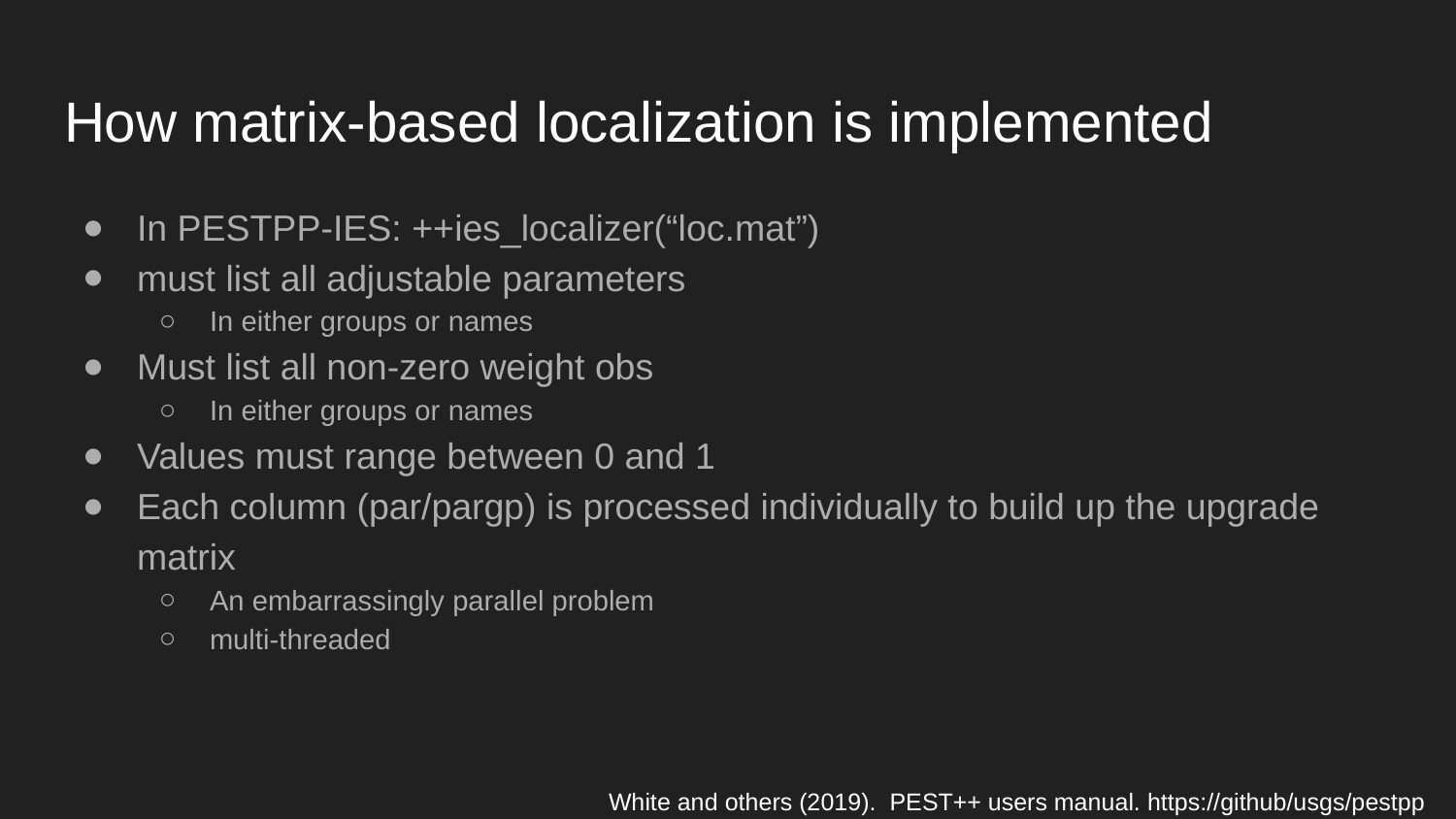

# How matrix-based localization is implemented
In PESTPP-IES: ++ies_localizer(“loc.mat”)
must list all adjustable parameters
In either groups or names
Must list all non-zero weight obs
In either groups or names
Values must range between 0 and 1
Each column (par/pargp) is processed individually to build up the upgrade matrix
An embarrassingly parallel problem
multi-threaded
White and others (2019).  PEST++ users manual. https://github/usgs/pestpp